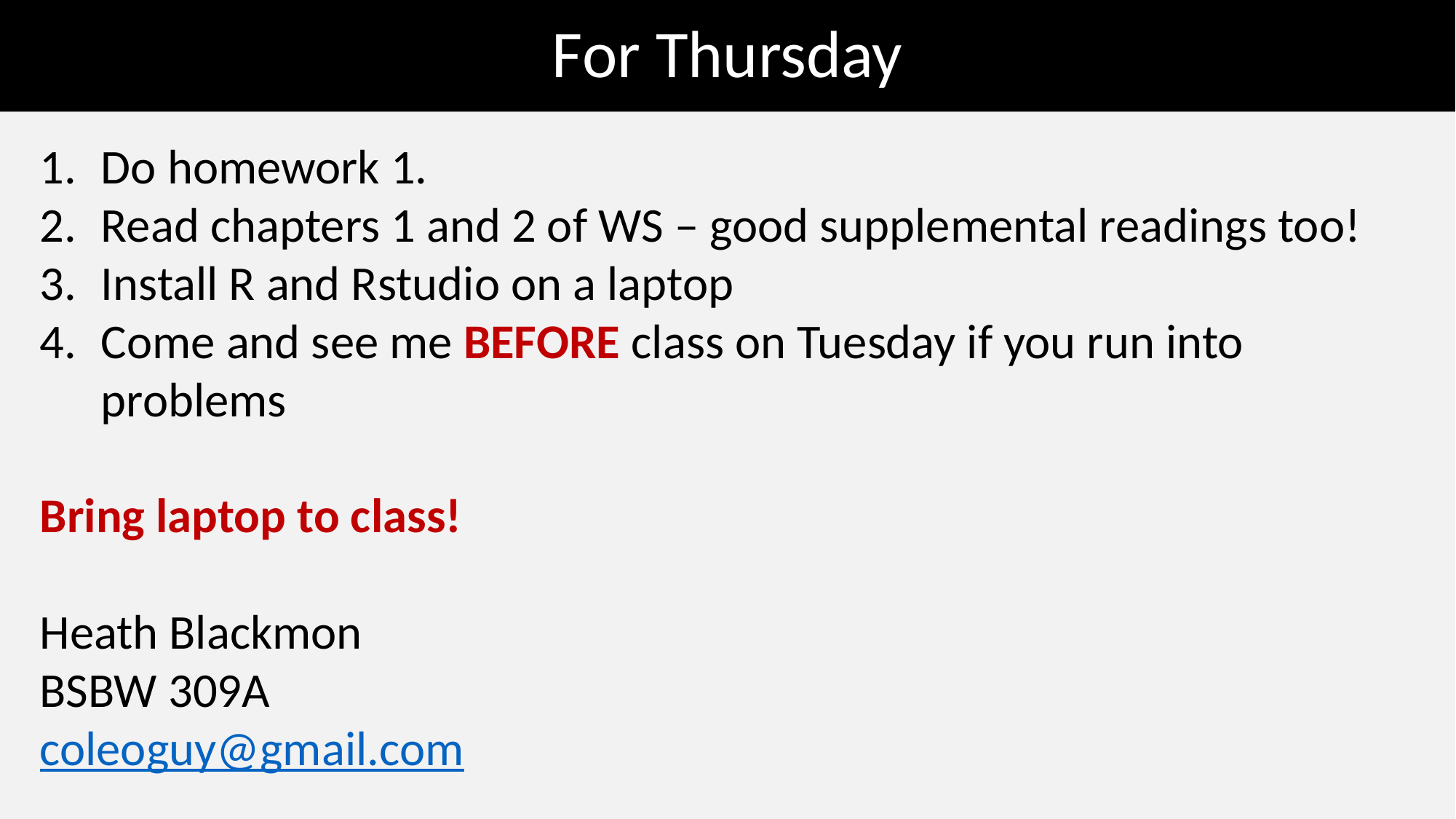

# For Thursday
Do homework 1.
Read chapters 1 and 2 of WS – good supplemental readings too!
Install R and Rstudio on a laptop
Come and see me BEFORE class on Tuesday if you run into problems
Bring laptop to class!

Heath Blackmon
BSBW 309A
coleoguy@gmail.com